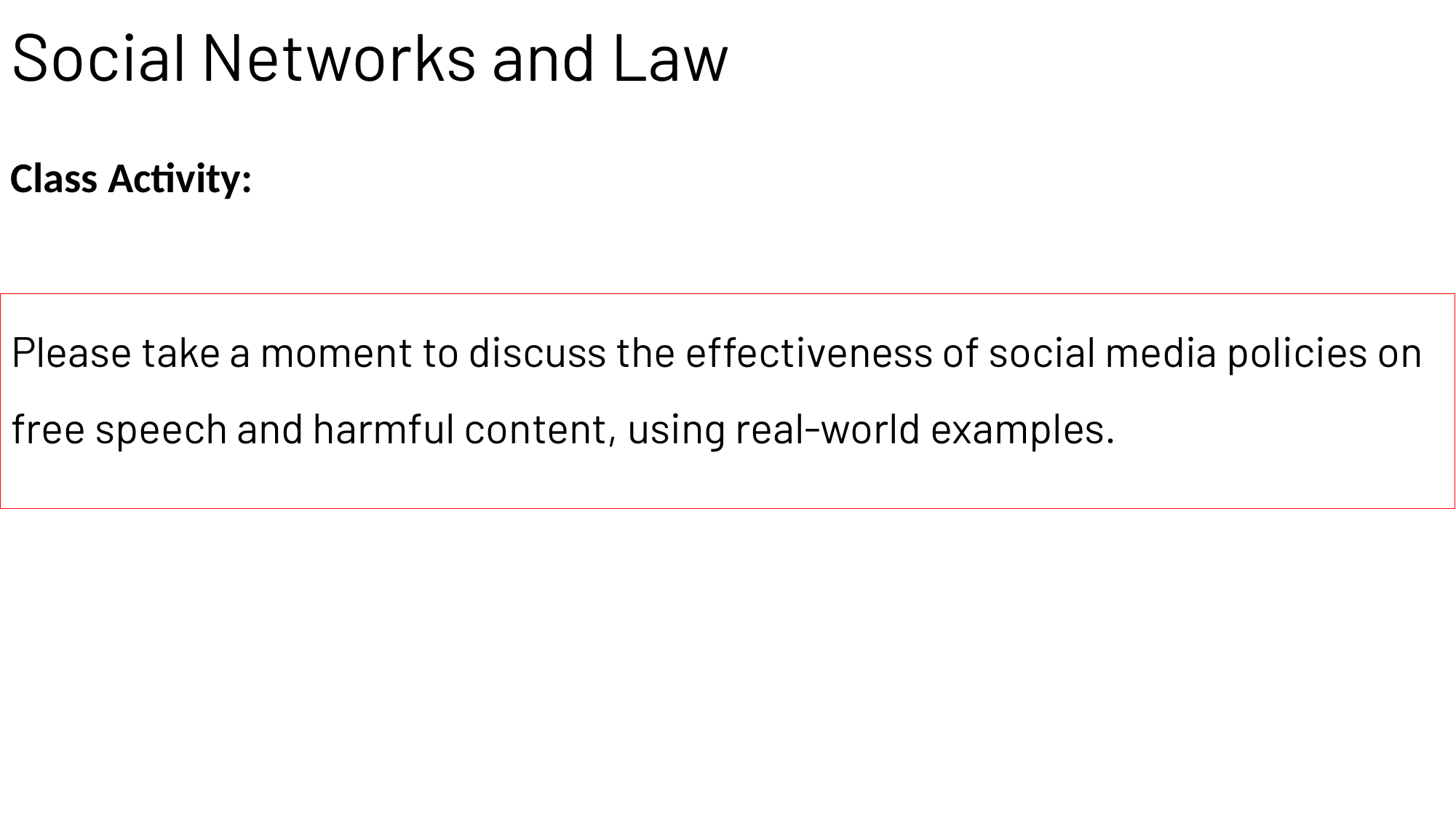

# Social Networks and Law
Class Activity:
Please take a moment to discuss the effectiveness of social media policies on free speech and harmful content, using real-world examples.